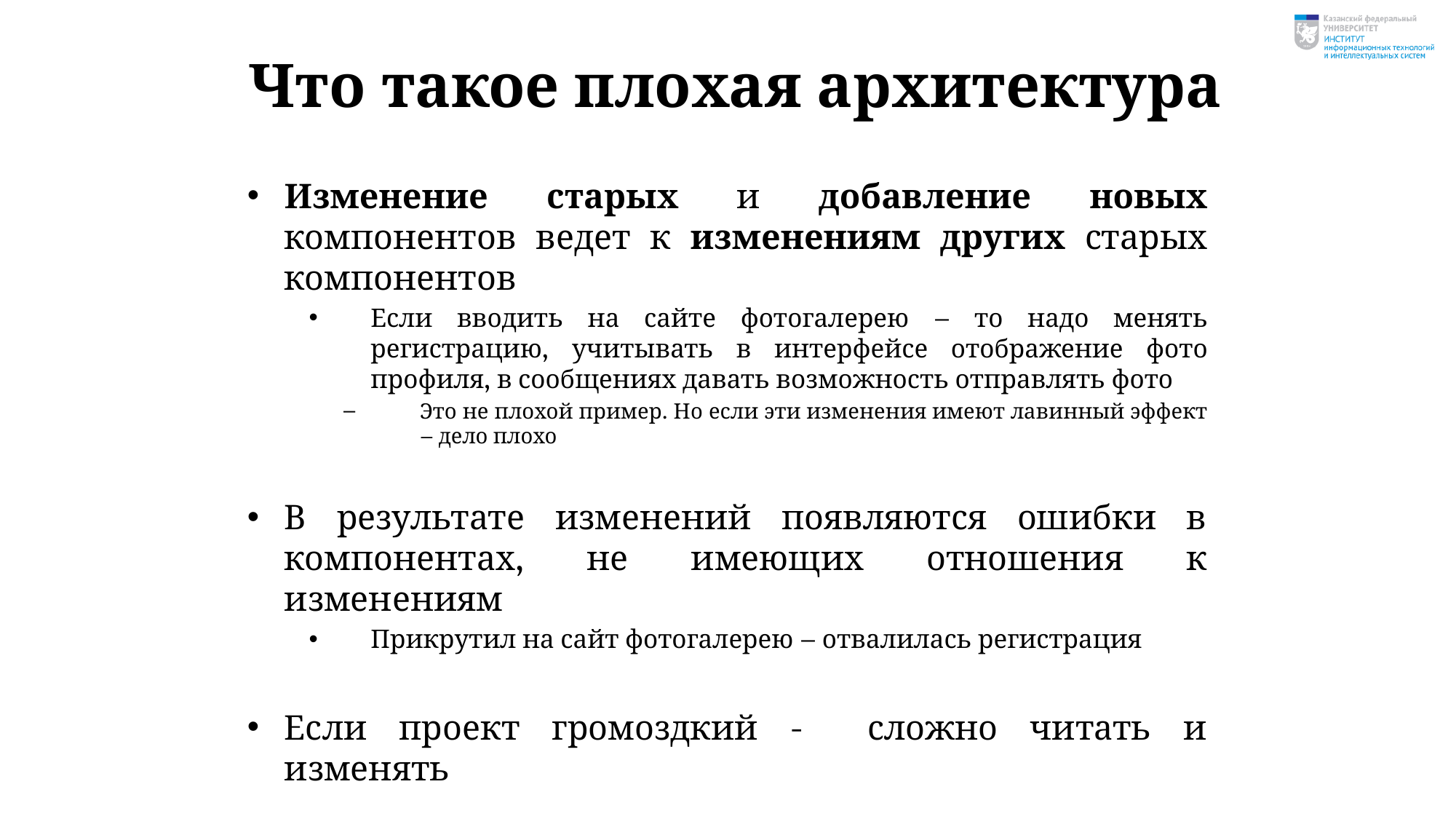

# Что такое плохая архитектура
Изменение старых и добавление новых компонентов ведет к изменениям других старых компонентов
Если вводить на сайте фотогалерею – то надо менять регистрацию, учитывать в интерфейсе отображение фото профиля, в сообщениях давать возможность отправлять фото
Это не плохой пример. Но если эти изменения имеют лавинный эффект – дело плохо

В результате изменений появляются ошибки в компонентах, не имеющих отношения к изменениям
Прикрутил на сайт фотогалерею – отвалилась регистрация

Если проект громоздкий -  сложно читать и изменять